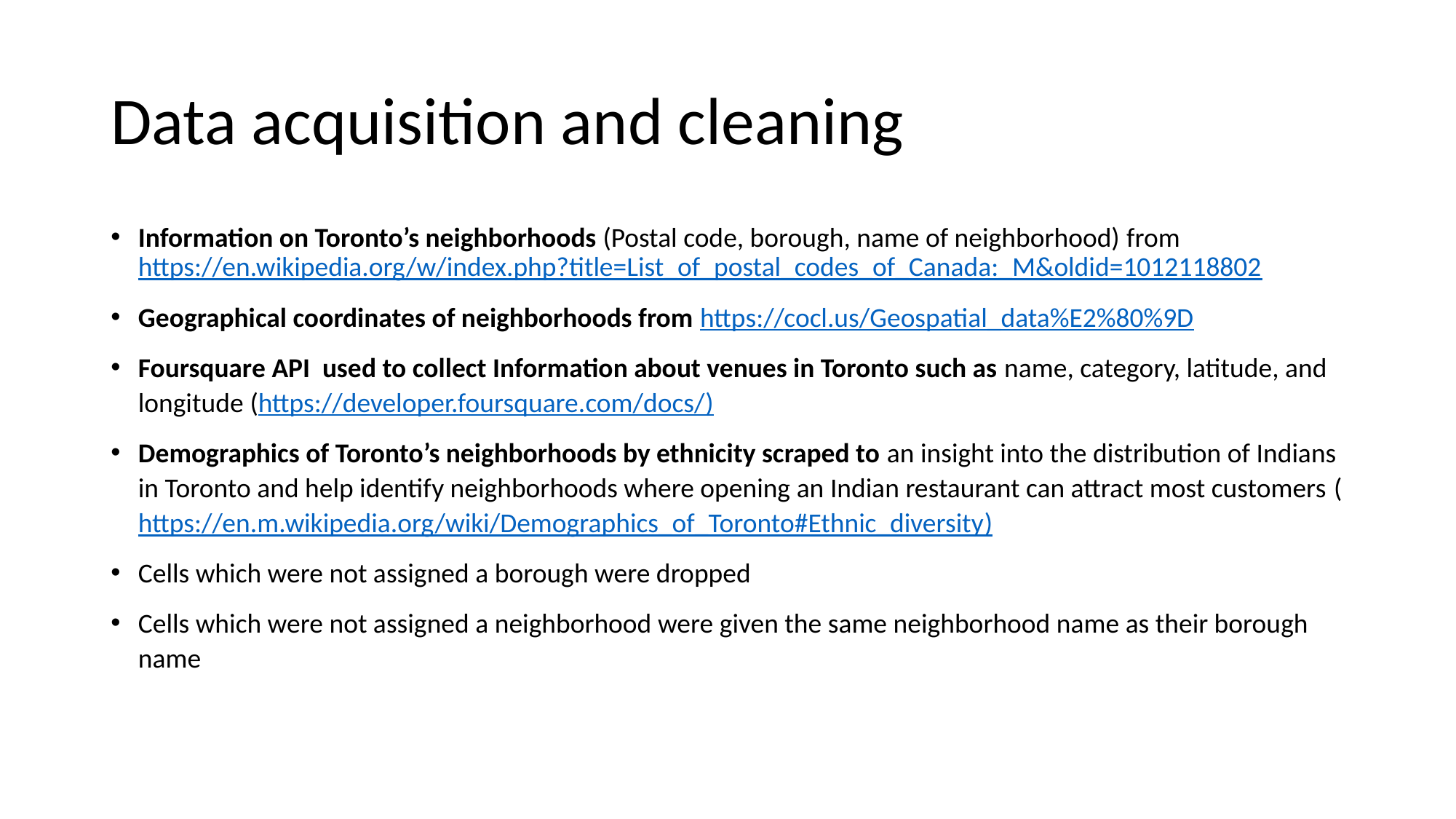

# Data acquisition and cleaning
Information on Toronto’s neighborhoods (Postal code, borough, name of neighborhood) from https://en.wikipedia.org/w/index.php?title=List_of_postal_codes_of_Canada:_M&oldid=1012118802
Geographical coordinates of neighborhoods from https://cocl.us/Geospatial_data%E2%80%9D
Foursquare API  used to collect Information about venues in Toronto such as name, category, latitude, and longitude (https://developer.foursquare.com/docs/)
Demographics of Toronto’s neighborhoods by ethnicity scraped to an insight into the distribution of Indians in Toronto and help identify neighborhoods where opening an Indian restaurant can attract most customers (https://en.m.wikipedia.org/wiki/Demographics_of_Toronto#Ethnic_diversity)
Cells which were not assigned a borough were dropped
Cells which were not assigned a neighborhood were given the same neighborhood name as their borough name